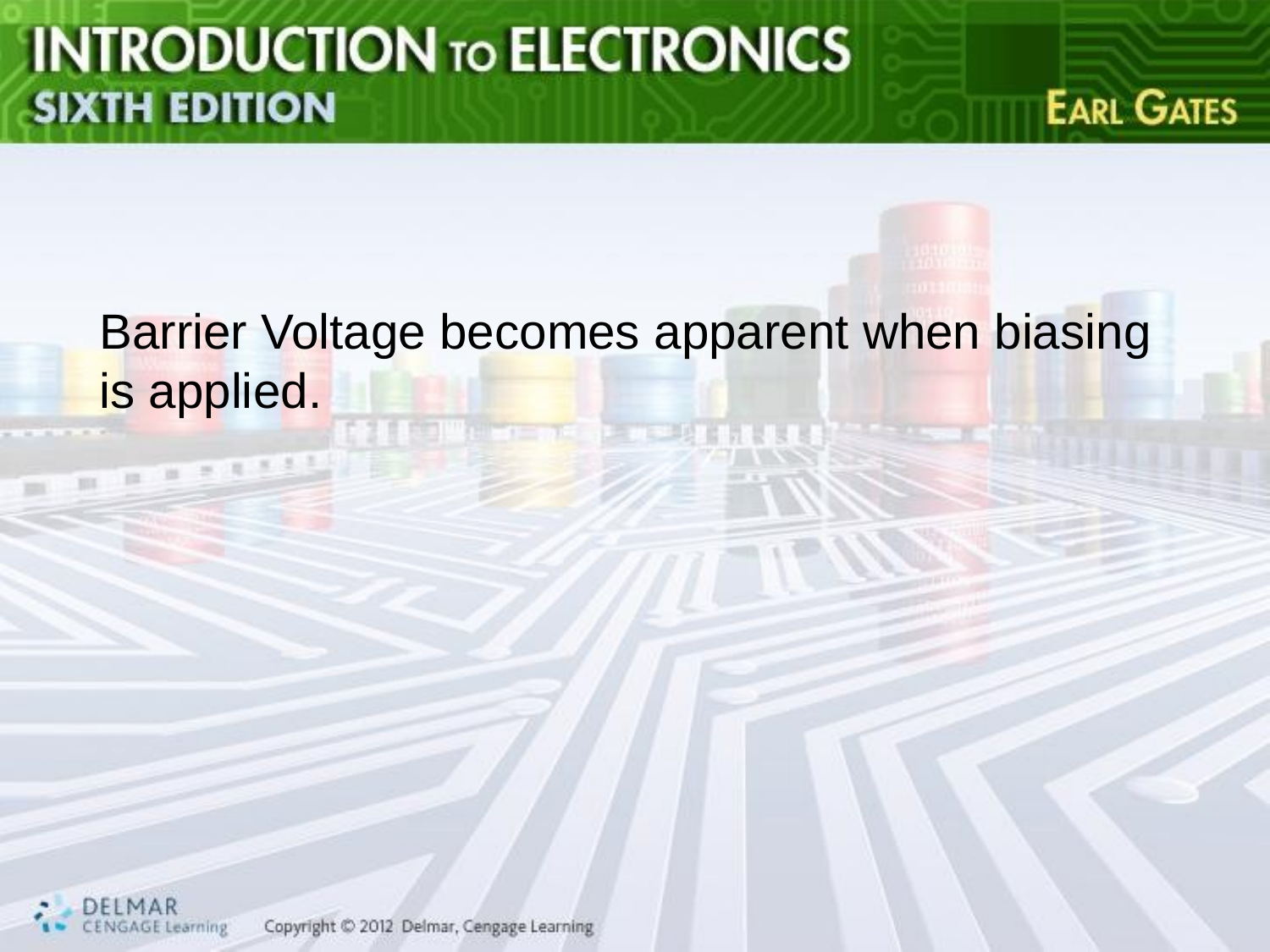

#
Barrier Voltage becomes apparent when biasing is applied.